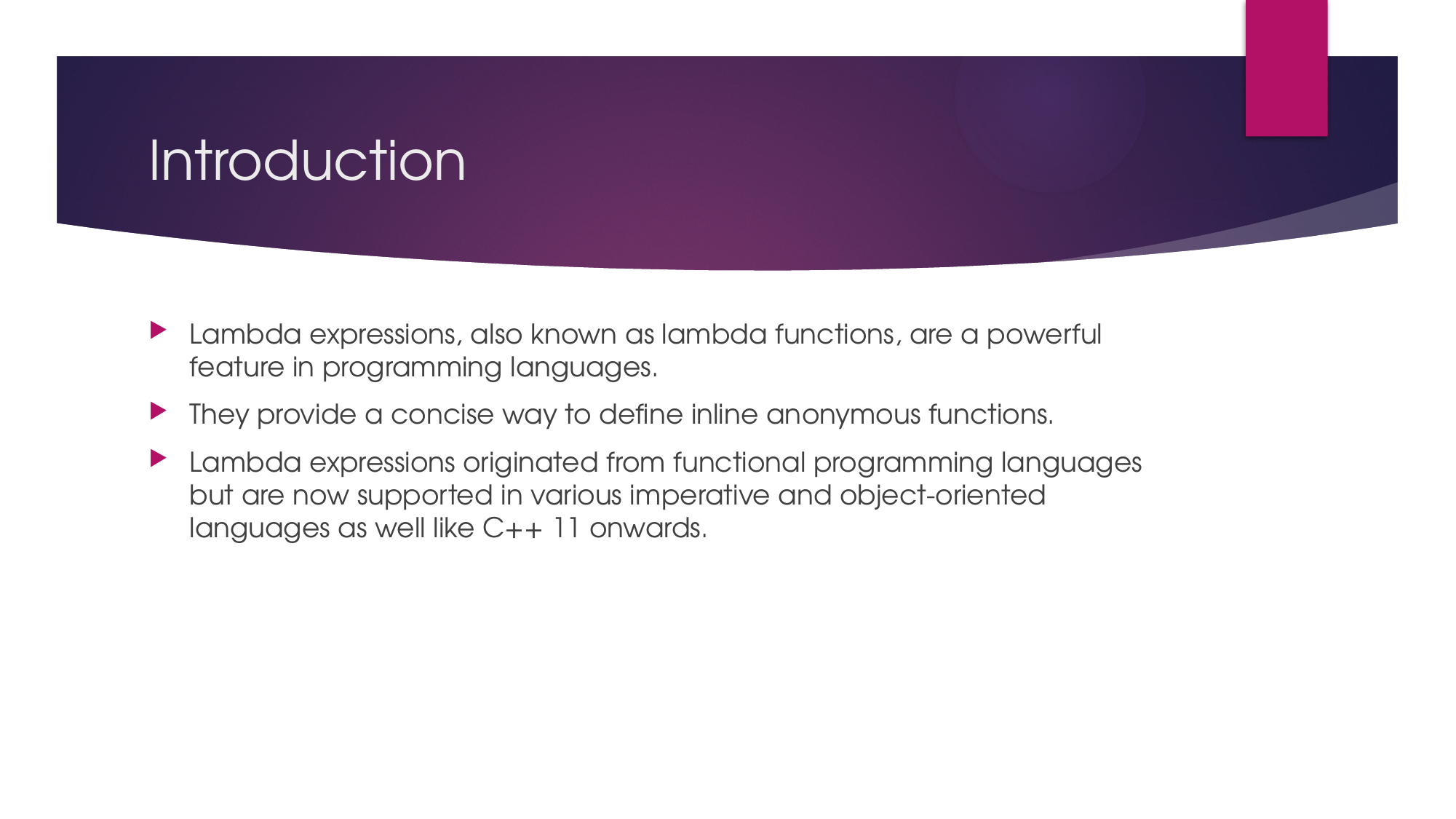

# Introduction
Lambda expressions, also known as lambda functions, are a powerful feature in programming languages.
They provide a concise way to define inline anonymous functions.
Lambda expressions originated from functional programming languages but are now supported in various imperative and object-oriented languages as well like C++ 11 onwards.